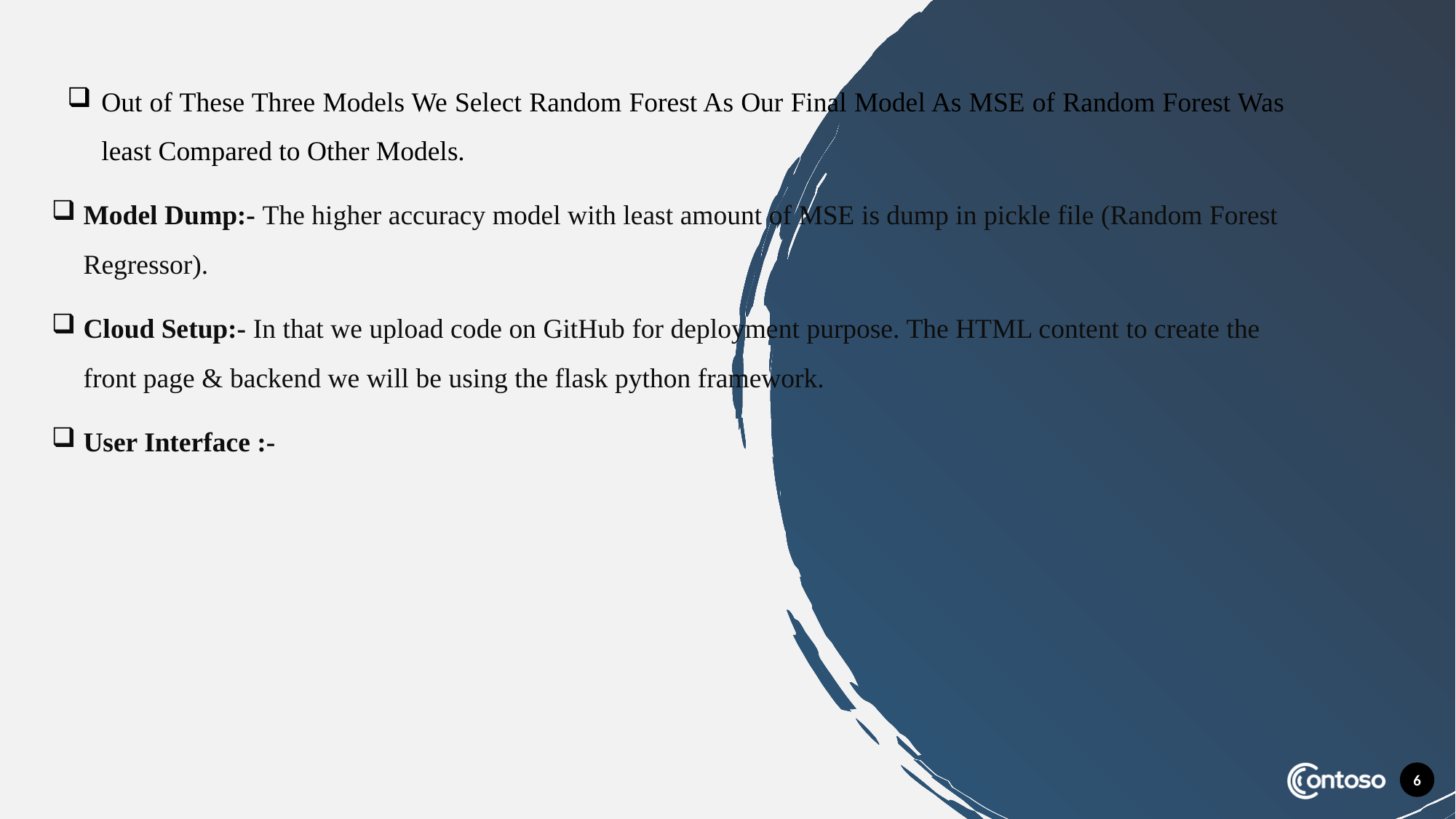

Out of These Three Models We Select Random Forest As Our Final Model As MSE of Random Forest Was least Compared to Other Models.
Model Dump:- The higher accuracy model with least amount of MSE is dump in pickle file (Random Forest Regressor).
Cloud Setup:- In that we upload code on GitHub for deployment purpose. The HTML content to create the front page & backend we will be using the flask python framework.
User Interface :-

6